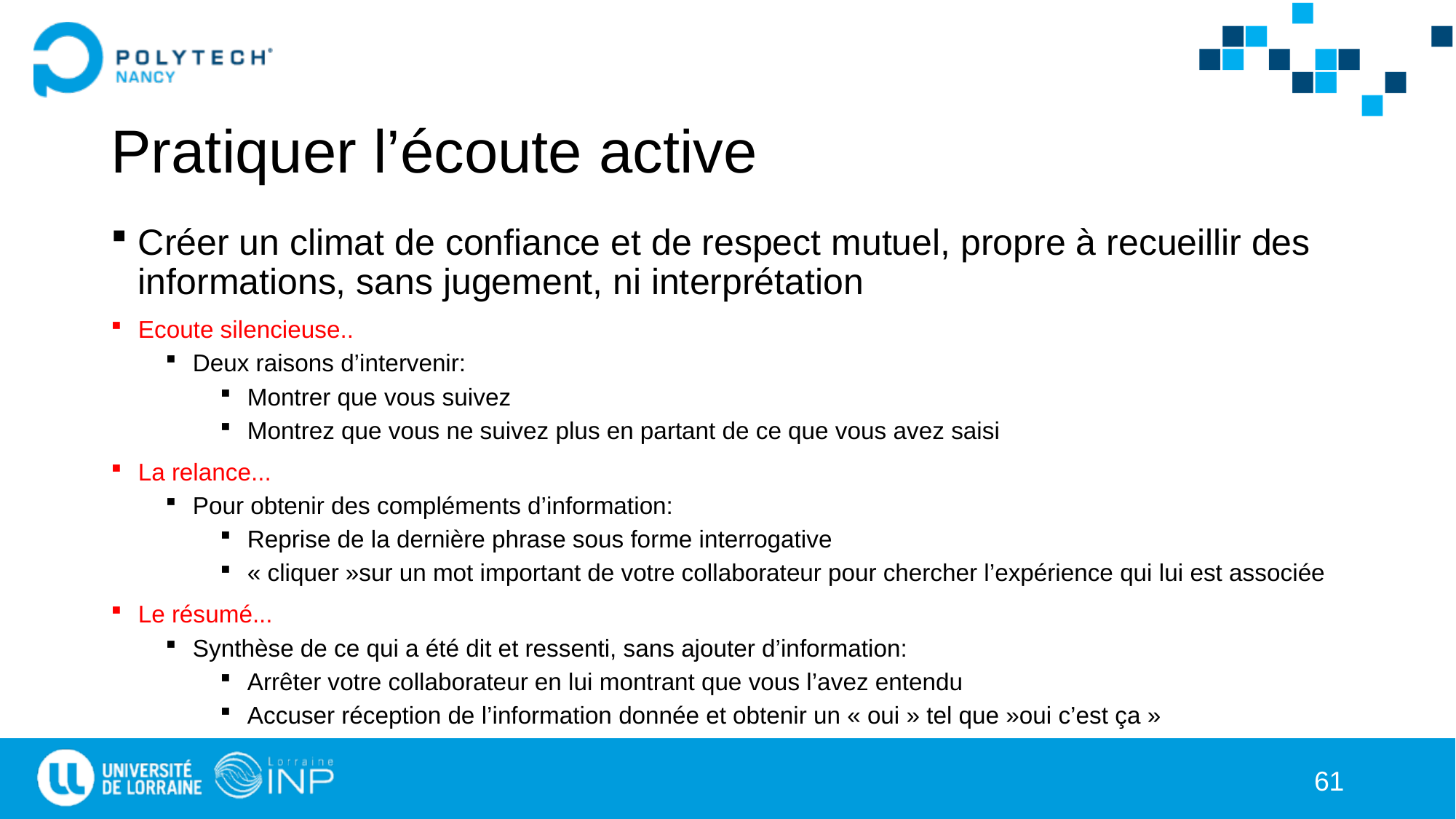

# Pratiquer l’écoute active
Créer un climat de confiance et de respect mutuel, propre à recueillir des informations, sans jugement, ni interprétation
Ecoute silencieuse..
Deux raisons d’intervenir:
Montrer que vous suivez
Montrez que vous ne suivez plus en partant de ce que vous avez saisi
La relance...
Pour obtenir des compléments d’information:
Reprise de la dernière phrase sous forme interrogative
« cliquer »sur un mot important de votre collaborateur pour chercher l’expérience qui lui est associée
Le résumé...
Synthèse de ce qui a été dit et ressenti, sans ajouter d’information:
Arrêter votre collaborateur en lui montrant que vous l’avez entendu
Accuser réception de l’information donnée et obtenir un « oui » tel que »oui c’est ça »